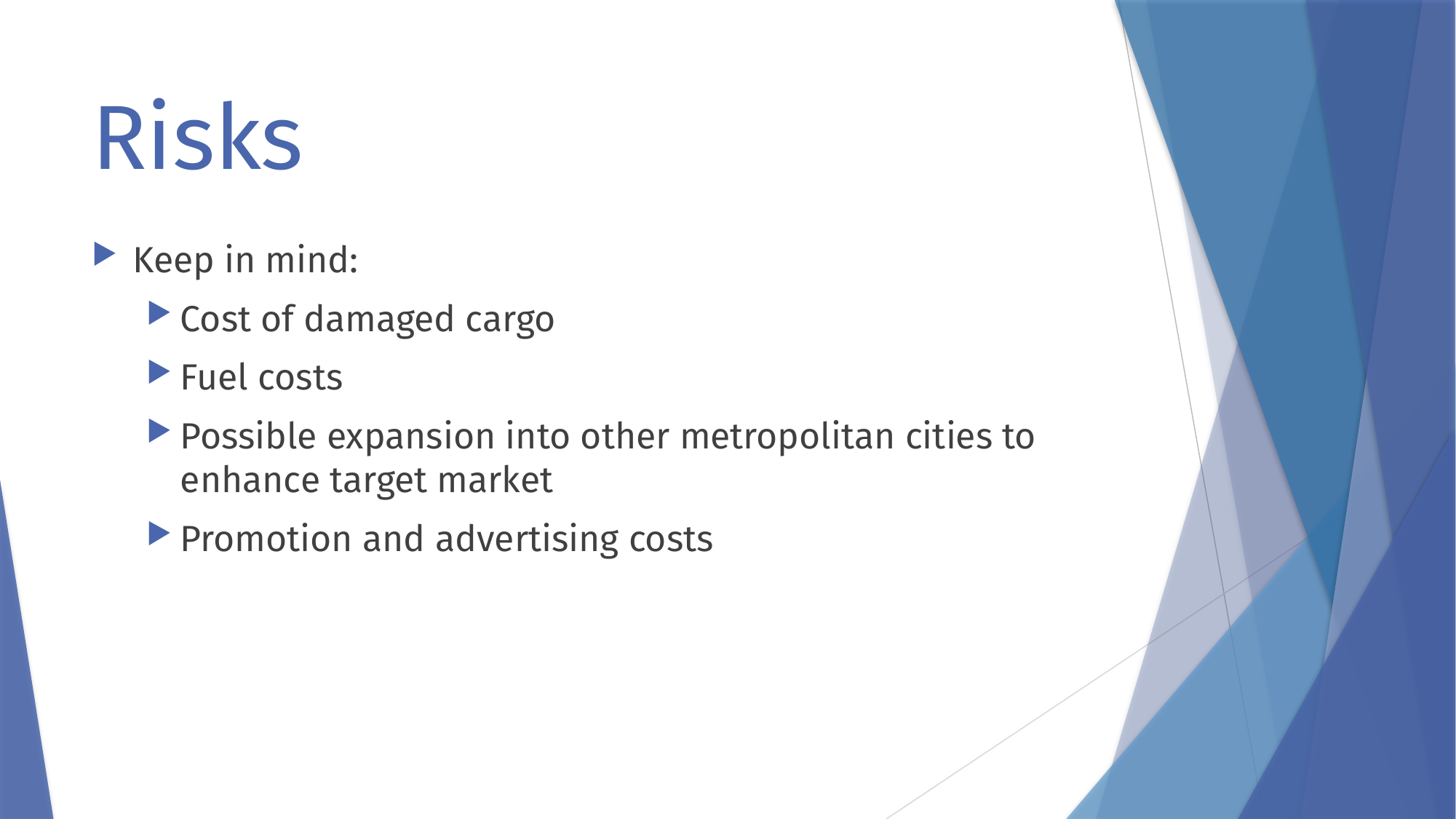

# Risks
Keep in mind:
Cost of damaged cargo
Fuel costs
Possible expansion into other metropolitan cities to enhance target market
Promotion and advertising costs